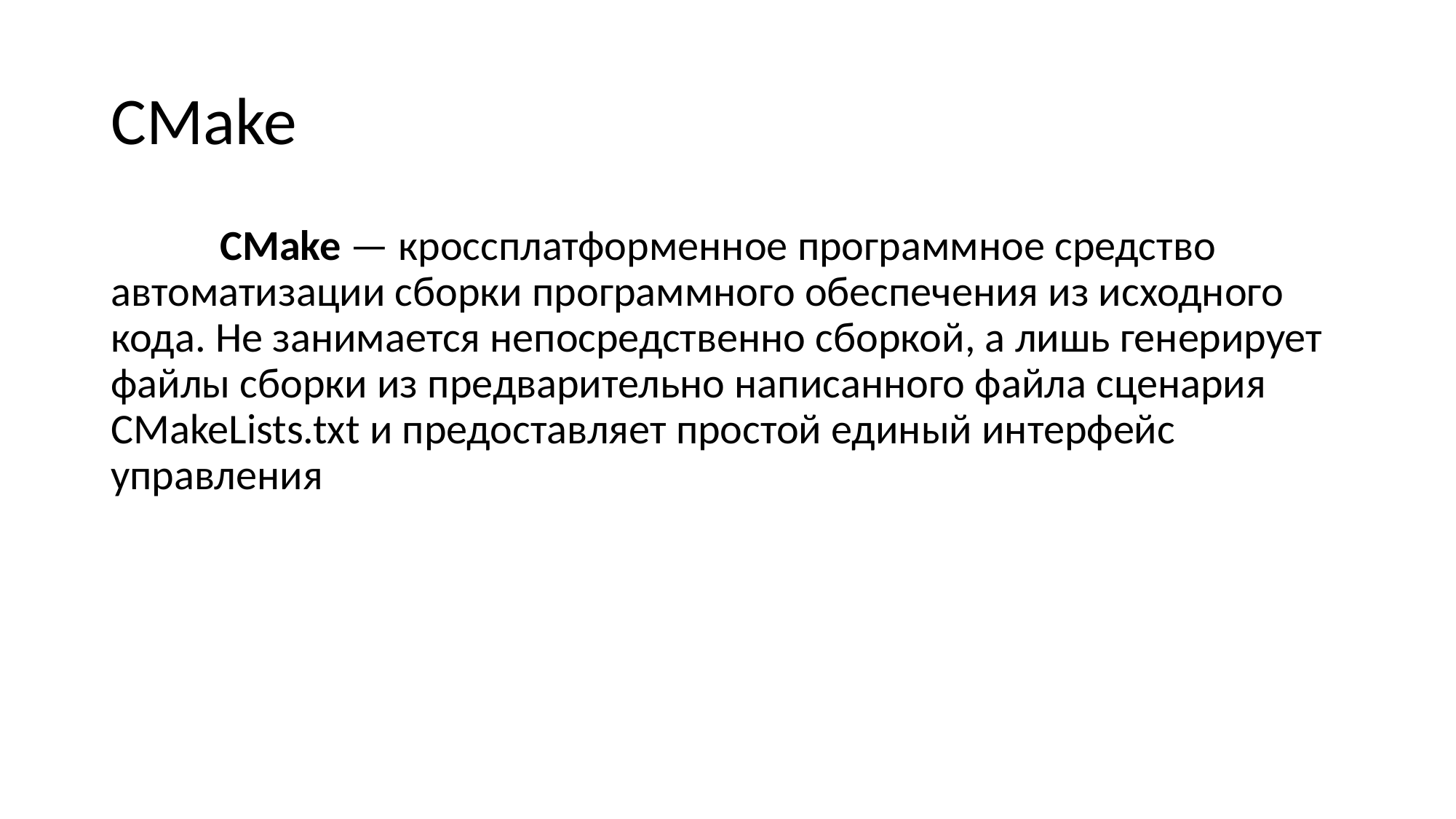

# CMake
	CMake — кроссплатформенное программное средство автоматизации сборки программного обеспечения из исходного кода. Не занимается непосредственно сборкой, а лишь генерирует файлы сборки из предварительно написанного файла сценария CMakeLists.txt и предоставляет простой единый интерфейс управления